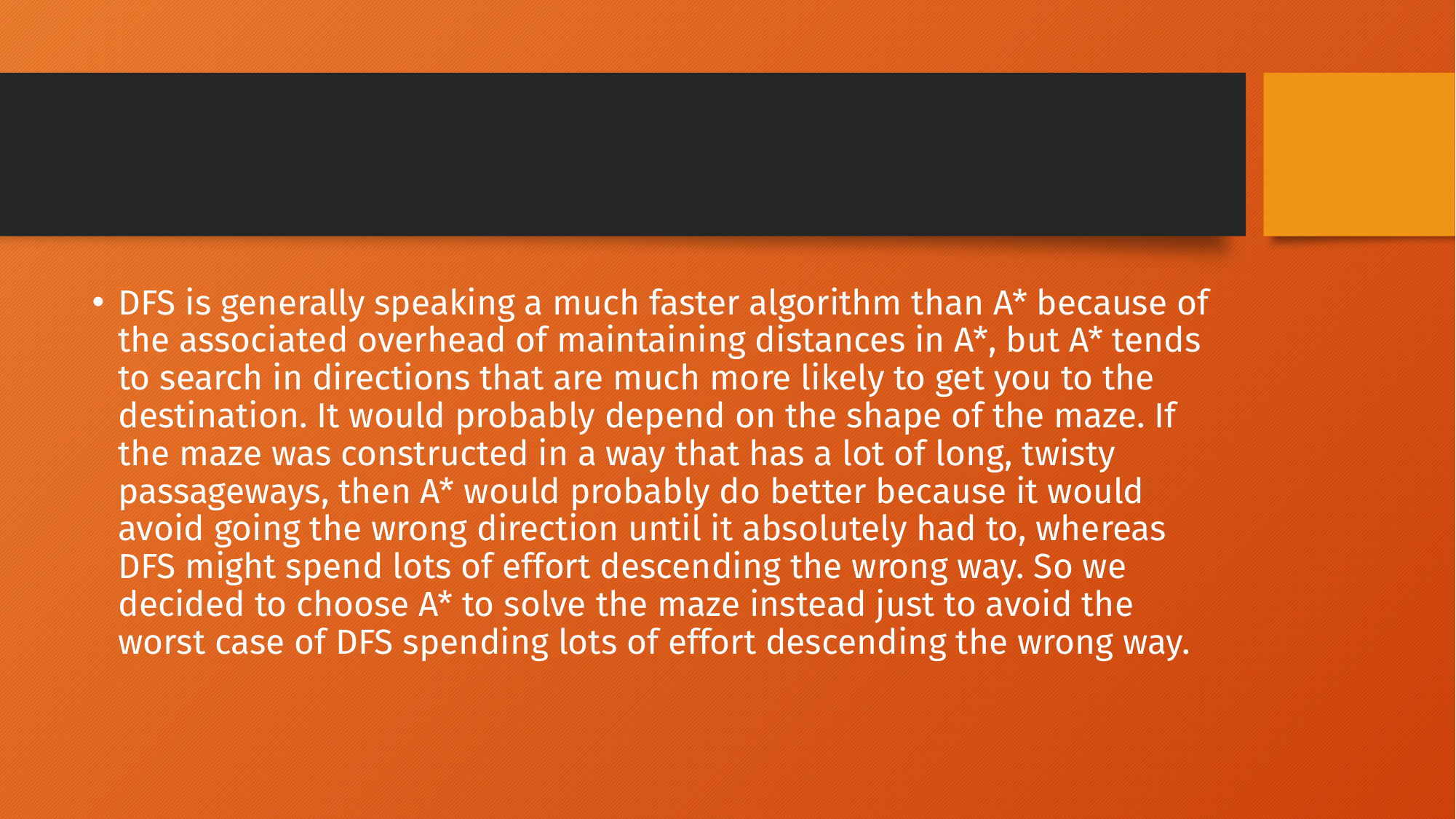

DFS is generally speaking a much faster algorithm than A* because of the associated overhead of maintaining distances in A*, but A* tends to search in directions that are much more likely to get you to the destination. It would probably depend on the shape of the maze. If the maze was constructed in a way that has a lot of long, twisty passageways, then A* would probably do better because it would avoid going the wrong direction until it absolutely had to, whereas DFS might spend lots of effort descending the wrong way. So we decided to choose A* to solve the maze instead just to avoid the worst case of DFS spending lots of effort descending the wrong way.